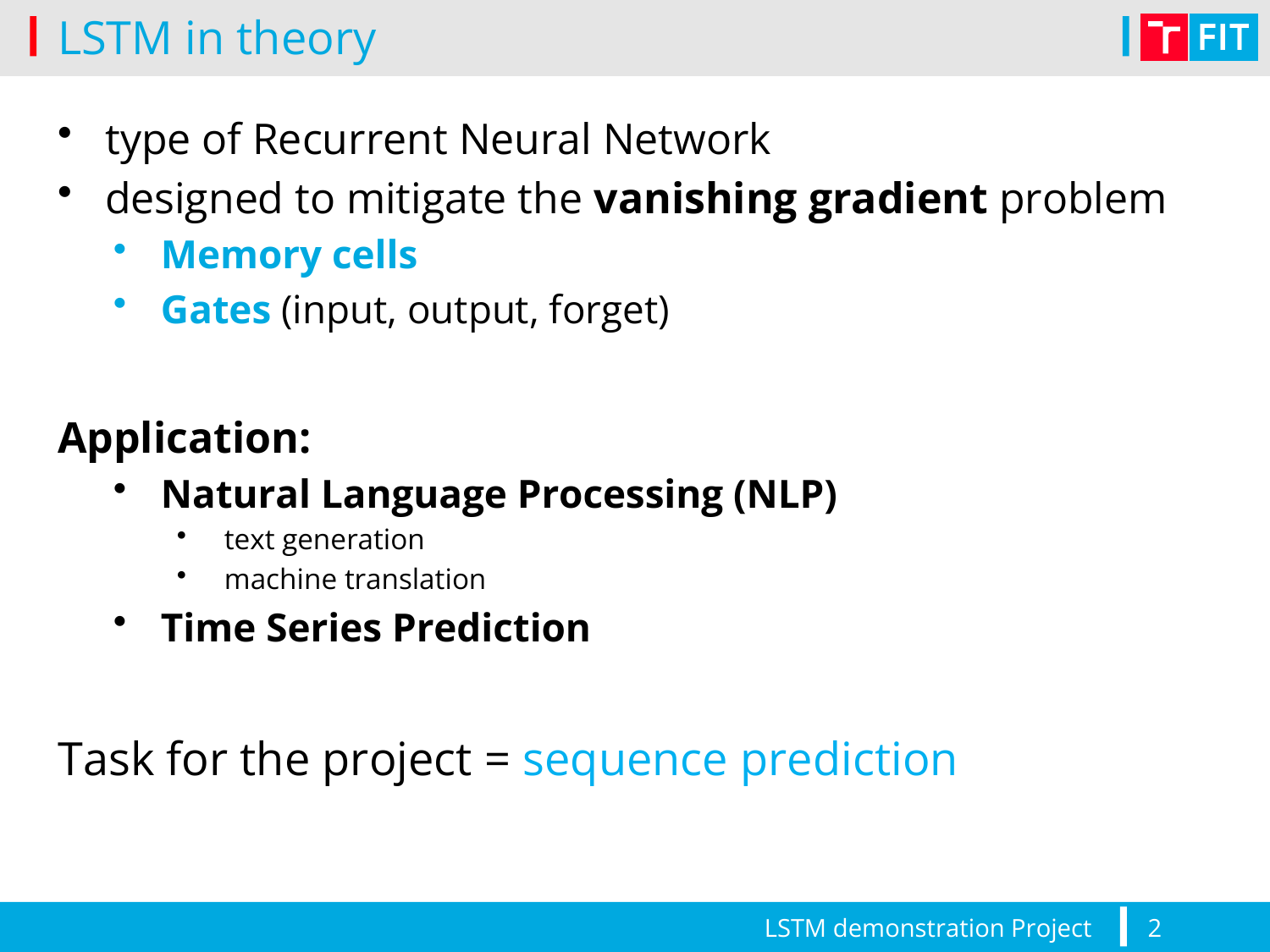

# LSTM in theory
type of Recurrent Neural Network
designed to mitigate the vanishing gradient problem
Memory cells
Gates (input, output, forget)

Application:
Natural Language Processing (NLP)
text generation
machine translation
Time Series Prediction

Task for the project = sequence prediction
LSTM demonstration Project
2